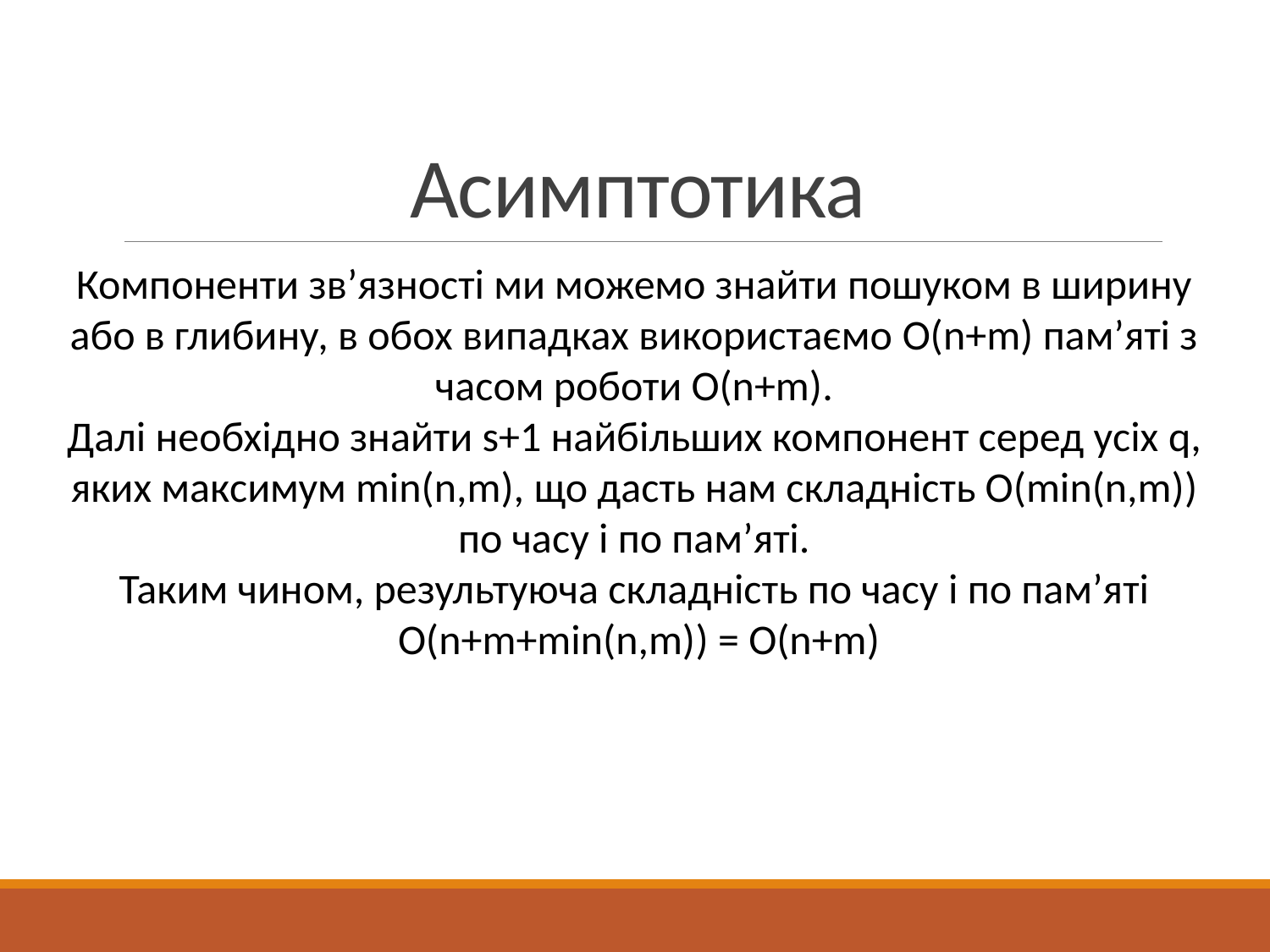

# Асимптотика
Компоненти зв’язності ми можемо знайти пошуком в ширину або в глибину, в обох випадках використаємо O(n+m) пам’яті з часом роботи O(n+m).
Далі необхідно знайти s+1 найбільших компонент серед усіх q,
яких максимум min(n,m), що дасть нам складність О(min(n,m)) по часу і по пам’яті.
Таким чином, результуюча складність по часу і по пам’яті
 О(n+m+min(n,m)) = O(n+m)